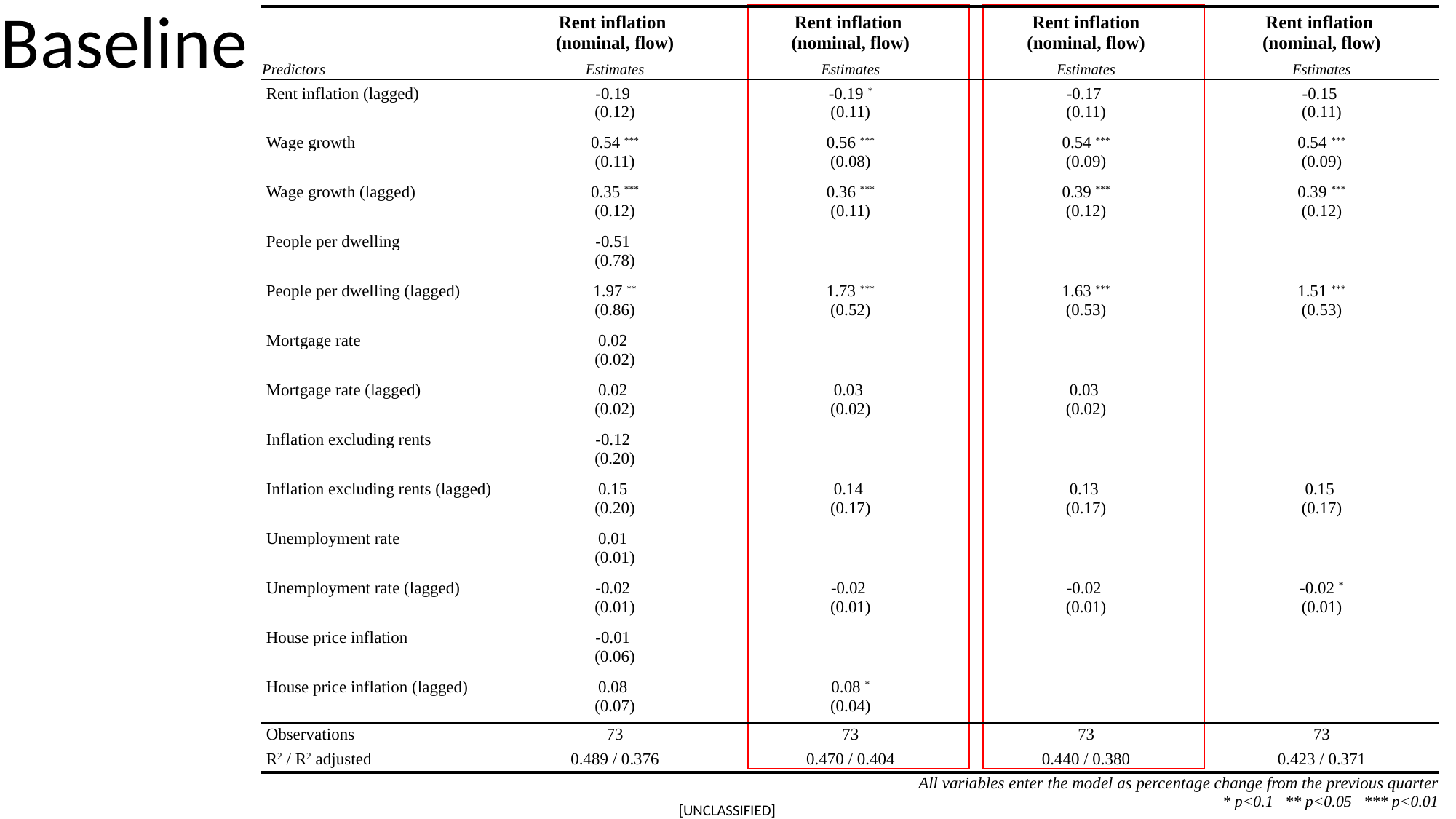

Baseline

|  | Rent inflation (nominal, flow) | Rent inflation (nominal, flow) | Rent inflation (nominal, flow) | Rent inflation (nominal, flow) |
| --- | --- | --- | --- | --- |
| Predictors | Estimates | Estimates | Estimates | Estimates |
| Rent inflation (lagged) | -0.19 (0.12) | -0.19 \* (0.11) | -0.17 (0.11) | -0.15 (0.11) |
| Wage growth | 0.54 \*\*\* (0.11) | 0.56 \*\*\* (0.08) | 0.54 \*\*\* (0.09) | 0.54 \*\*\* (0.09) |
| Wage growth (lagged) | 0.35 \*\*\* (0.12) | 0.36 \*\*\* (0.11) | 0.39 \*\*\* (0.12) | 0.39 \*\*\* (0.12) |
| People per dwelling | -0.51 (0.78) |  |  |  |
| People per dwelling (lagged) | 1.97 \*\* (0.86) | 1.73 \*\*\* (0.52) | 1.63 \*\*\* (0.53) | 1.51 \*\*\* (0.53) |
| Mortgage rate | 0.02 (0.02) |  |  |  |
| Mortgage rate (lagged) | 0.02 (0.02) | 0.03 (0.02) | 0.03 (0.02) |  |
| Inflation excluding rents | -0.12 (0.20) |  |  |  |
| Inflation excluding rents (lagged) | 0.15 (0.20) | 0.14 (0.17) | 0.13 (0.17) | 0.15 (0.17) |
| Unemployment rate | 0.01 (0.01) |  |  |  |
| Unemployment rate (lagged) | -0.02 (0.01) | -0.02 (0.01) | -0.02 (0.01) | -0.02 \* (0.01) |
| House price inflation | -0.01 (0.06) |  |  |  |
| House price inflation (lagged) | 0.08 (0.07) | 0.08 \* (0.04) |  |  |
| Observations | 73 | 73 | 73 | 73 |
| R2 / R2 adjusted | 0.489 / 0.376 | 0.470 / 0.404 | 0.440 / 0.380 | 0.423 / 0.371 |
| All variables enter the model as percentage change from the previous quarter \* p<0.1   \*\* p<0.05   \*\*\* p<0.01 |  |  |  |  |